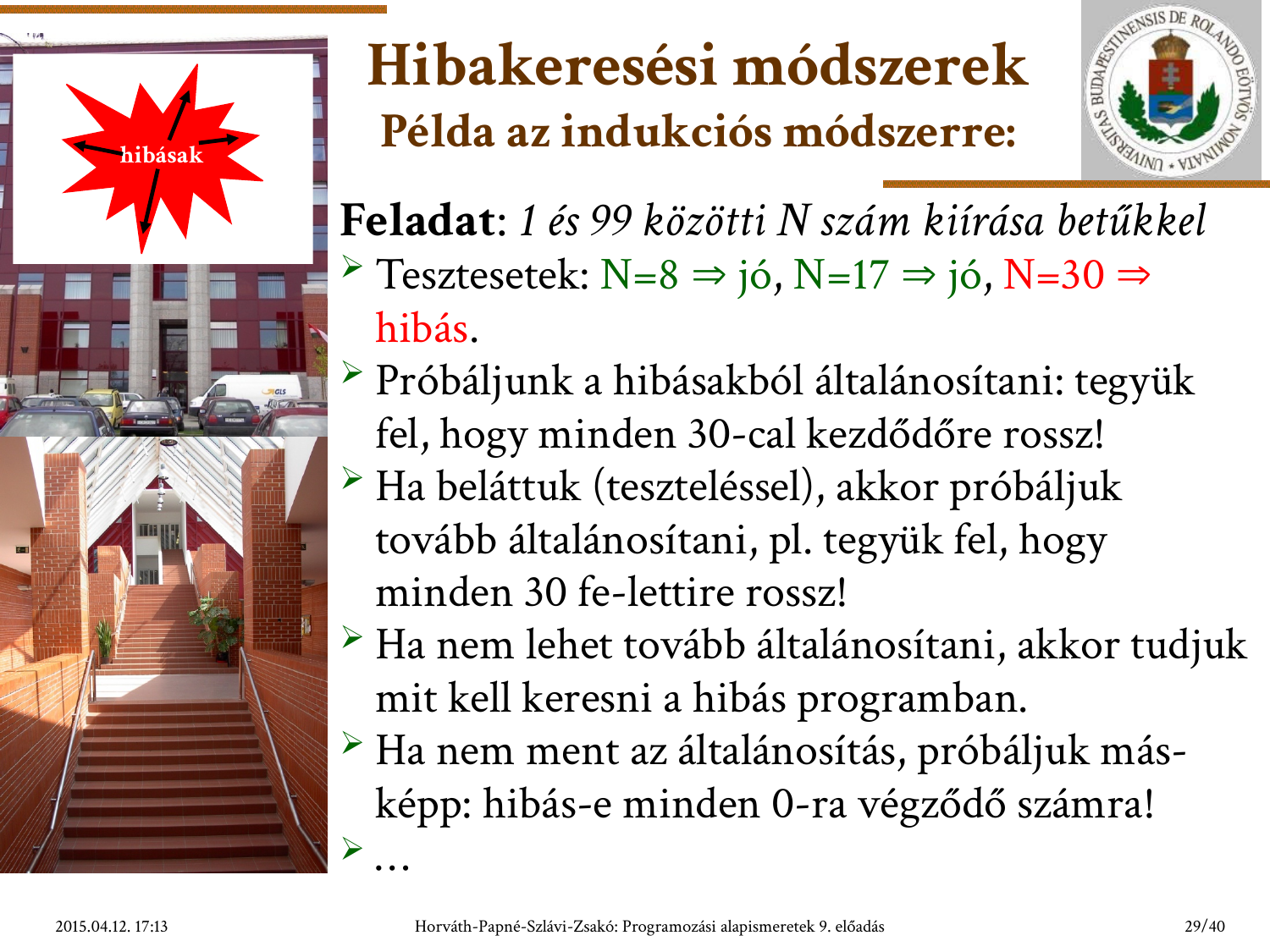

# Hibakeresési módszerek Példa az indukciós módszerre:

hibásak

Feladat: 1 és 99 közötti N szám kiírása betűkkel
Tesztesetek: N=8 ⇒ jó, N=17 ⇒ jó, N=30 ⇒ hibás.
Próbáljunk a hibásakból általánosítani: tegyük fel, hogy minden 30-cal kezdődőre rossz!
Ha beláttuk (teszteléssel), akkor próbáljuk tovább általánosítani, pl. tegyük fel, hogy minden 30 fe-lettire rossz!
Ha nem lehet tovább általánosítani, akkor tudjuk mit kell keresni a hibás programban.
Ha nem ment az általánosítás, próbáljuk más-képp: hibás-e minden 0-ra végződő számra!
…
2015.04.12. 17:13
Horváth-Papné-Szlávi-Zsakó: Programozási alapismeretek 9. előadás
29/40